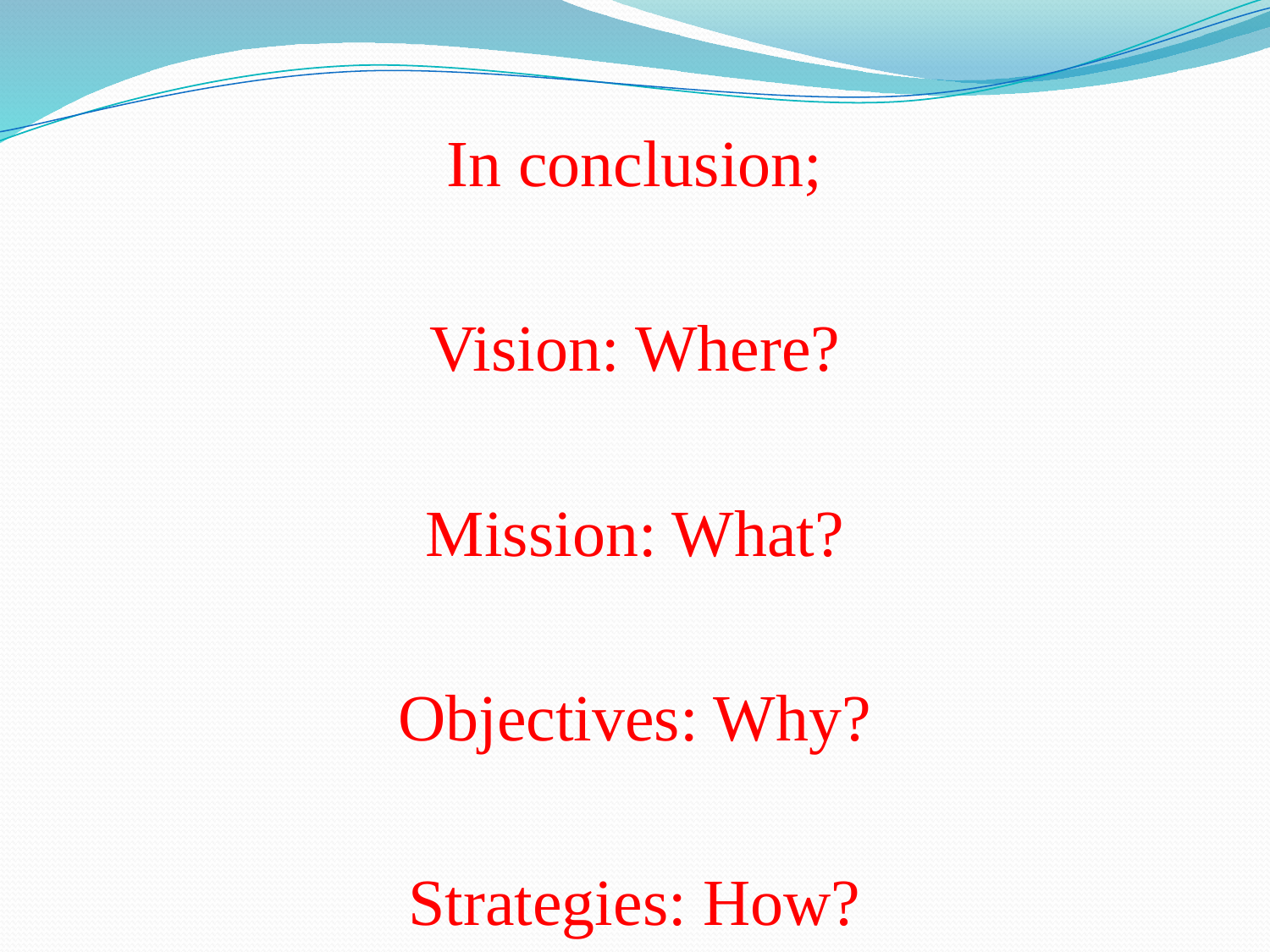

In conclusion;

Vision: Where?

Mission: What?

Objectives: Why?

Strategies: How?